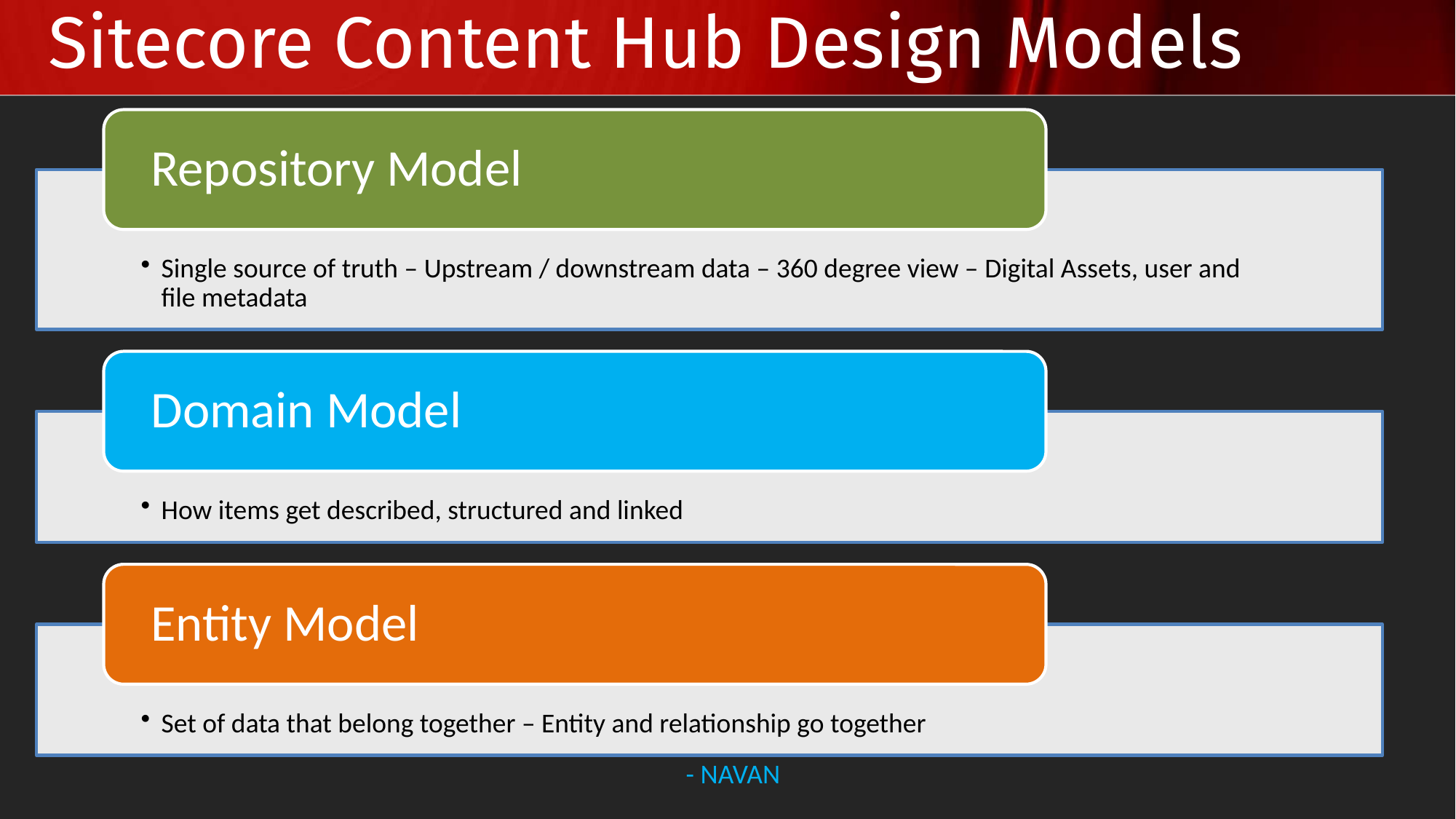

# Sitecore Content Hub Design Models
Single source of truth – Upstream / downstream data – 360 degree view – Digital Assets, user and file metadata
Repository Model
How items get described, structured and linked
Domain Model
Set of data that belong together – Entity and relationship go together
Entity Model
- NAVAN